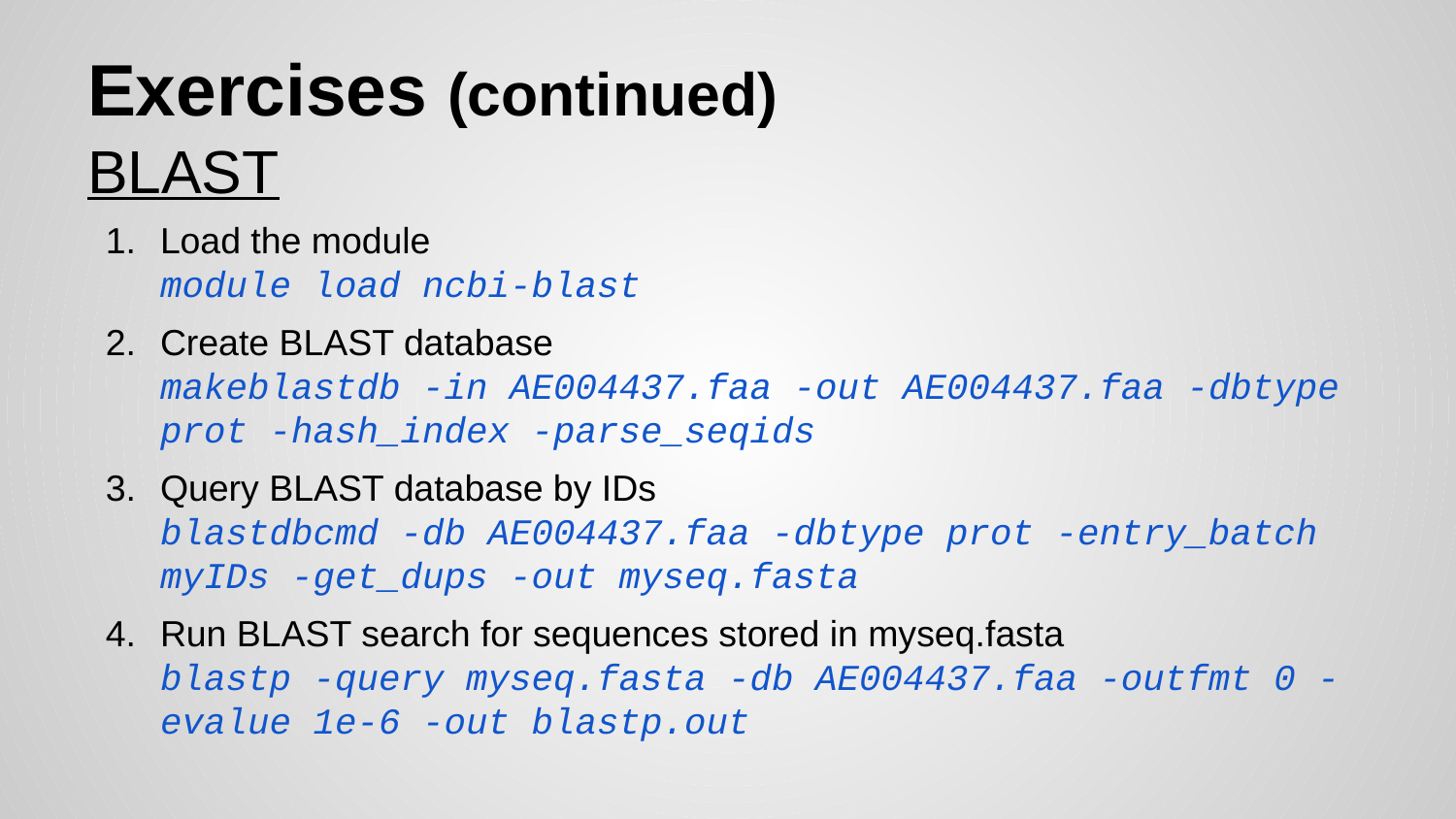

# Exercises (continued)
BLAST
Load the module
module load ncbi-blast
Create BLAST database
makeblastdb -in AE004437.faa -out AE004437.faa -dbtype prot -hash_index -parse_seqids
Query BLAST database by IDs
blastdbcmd -db AE004437.faa -dbtype prot -entry_batch myIDs -get_dups -out myseq.fasta
Run BLAST search for sequences stored in myseq.fasta
blastp -query myseq.fasta -db AE004437.faa -outfmt 0 -evalue 1e-6 -out blastp.out